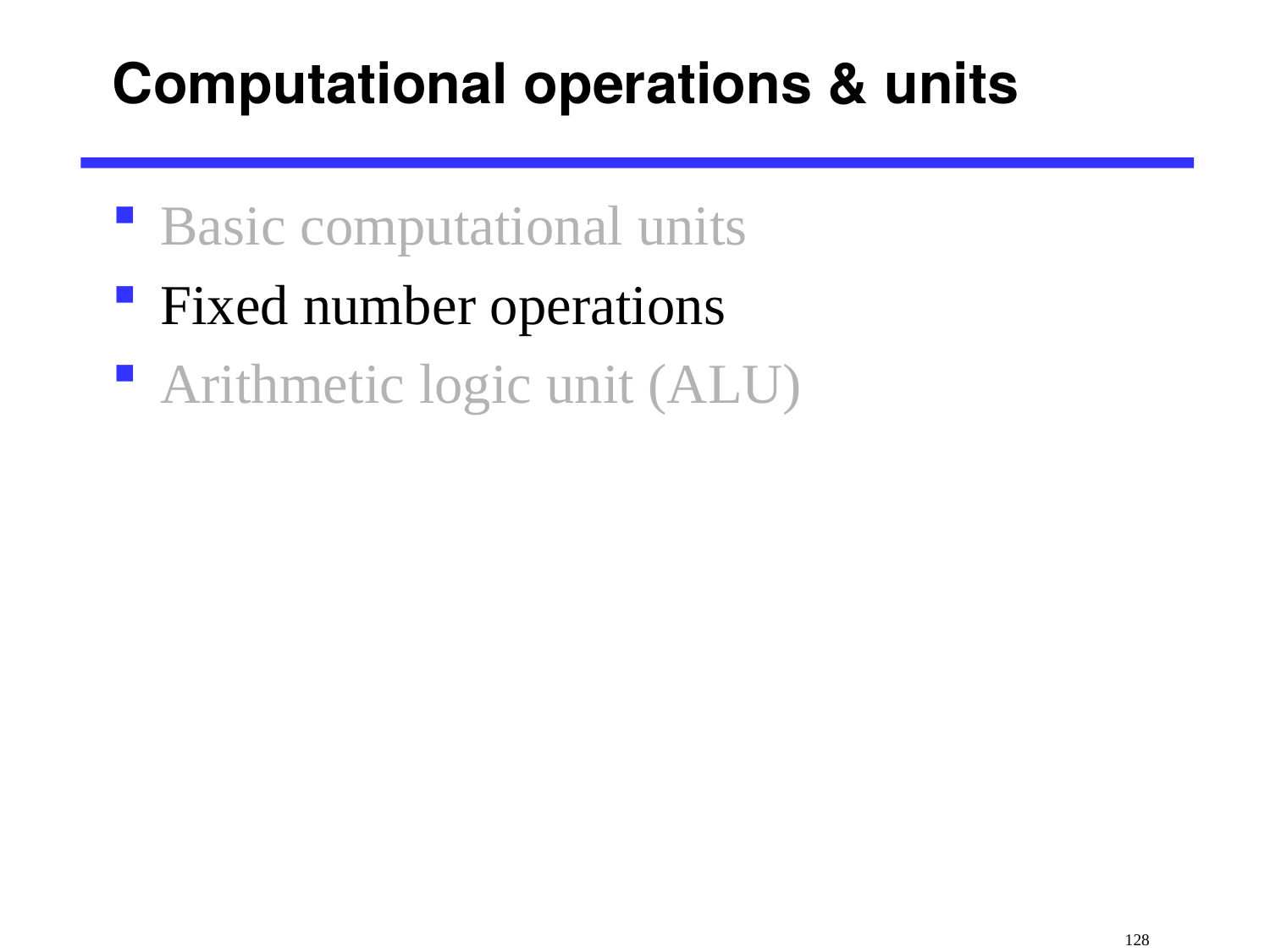

# Computational operations & units
Basic computational units
Fixed number operations
Arithmetic logic unit (ALU)
                           128